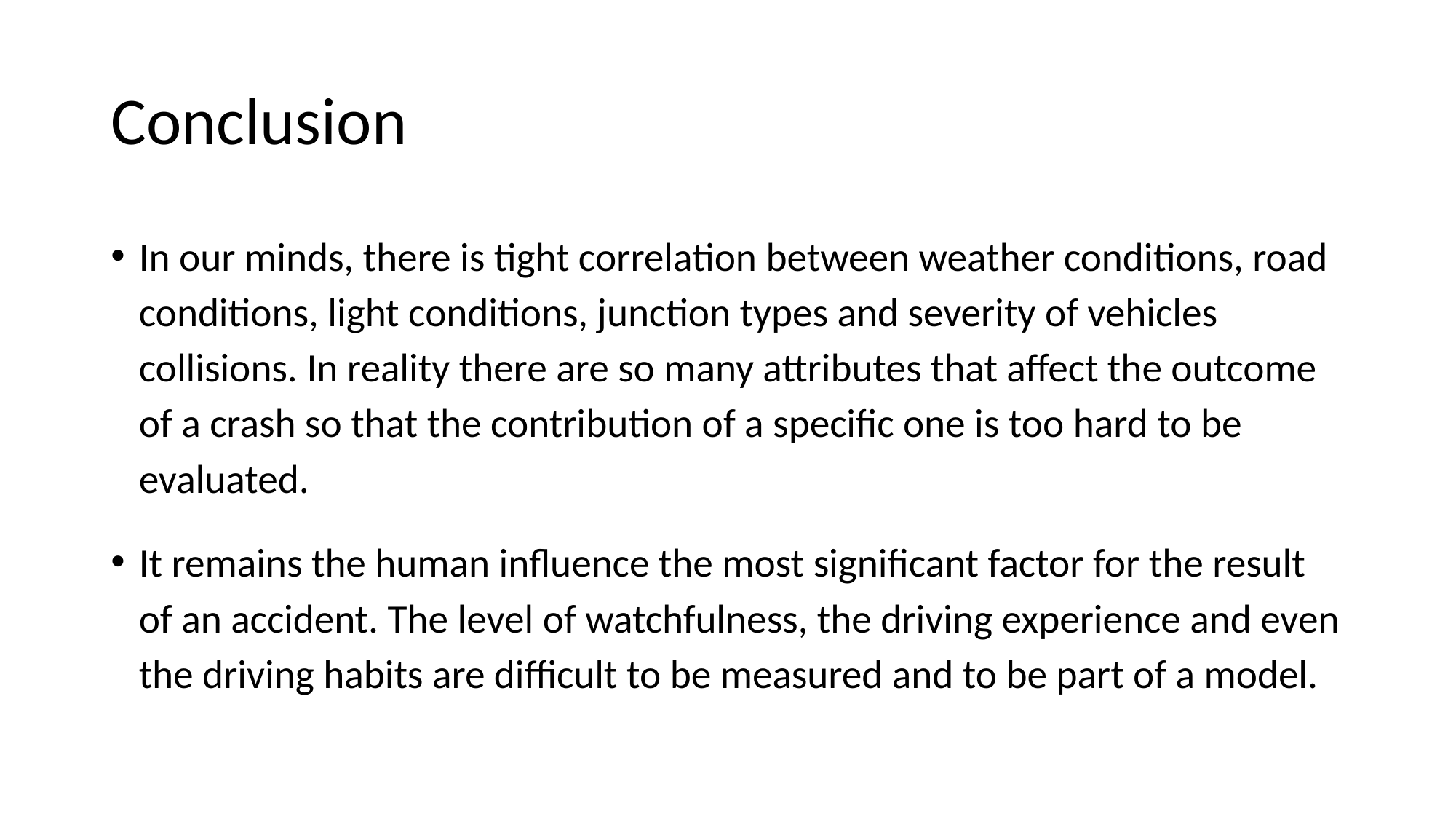

# Conclusion
In our minds, there is tight correlation between weather conditions, road conditions, light conditions, junction types and severity of vehicles collisions. In reality there are so many attributes that affect the outcome of a crash so that the contribution of a specific one is too hard to be evaluated.
It remains the human influence the most significant factor for the result of an accident. The level of watchfulness, the driving experience and even the driving habits are difficult to be measured and to be part of a model.